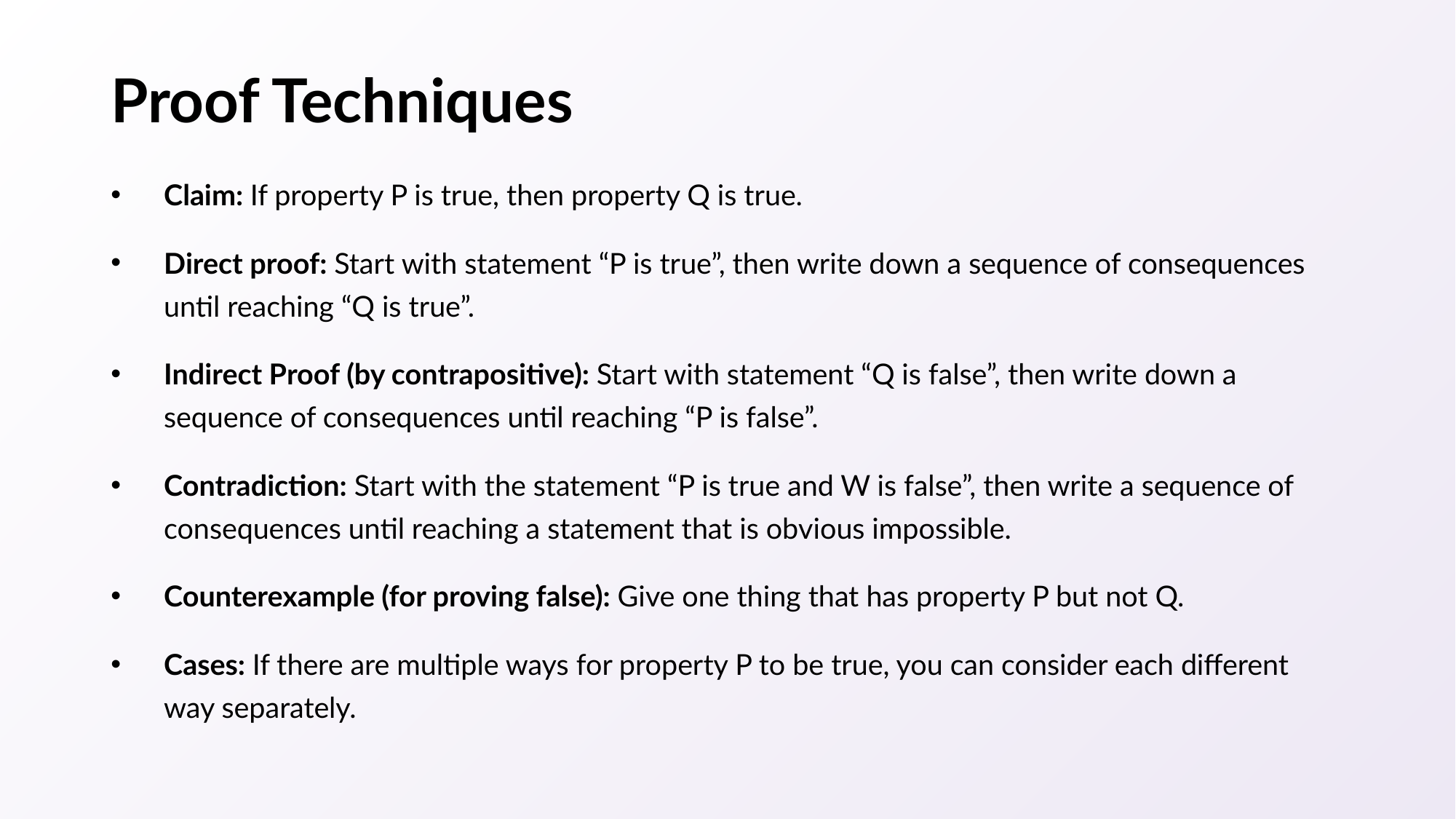

# Proof Techniques
Claim: If property P is true, then property Q is true.
Direct proof: Start with statement “P is true”, then write down a sequence of consequences until reaching “Q is true”.
Indirect Proof (by contrapositive): Start with statement “Q is false”, then write down a sequence of consequences until reaching “P is false”.
Contradiction: Start with the statement “P is true and W is false”, then write a sequence of consequences until reaching a statement that is obvious impossible.
Counterexample (for proving false): Give one thing that has property P but not Q.
Cases: If there are multiple ways for property P to be true, you can consider each different way separately.